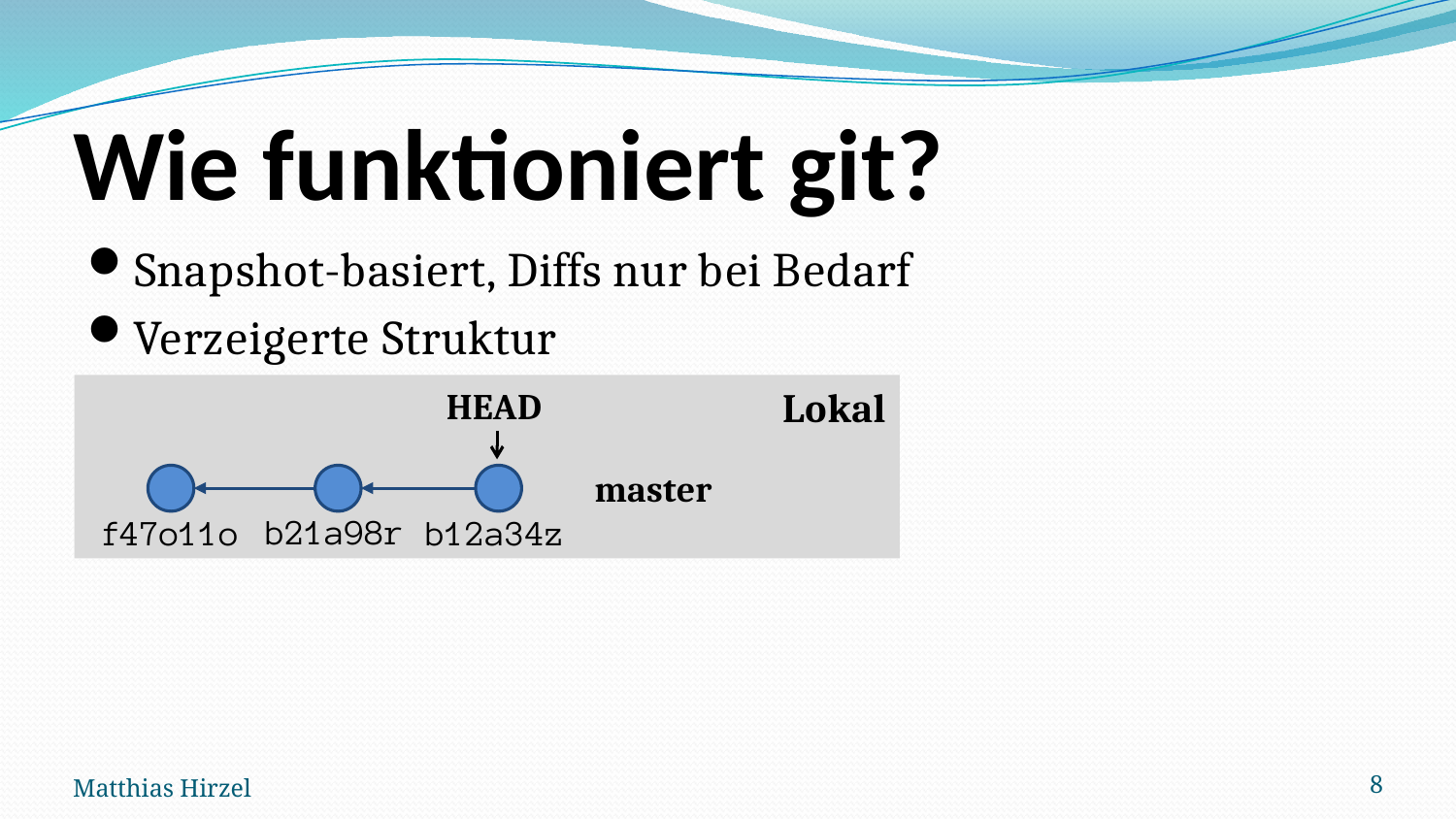

# Wie funktioniert git?
Snapshot-basiert, Diffs nur bei Bedarf
Verzeigerte Struktur

Lokal
HEAD
master

b21a98r
f47o11o
b12a34z
Matthias Hirzel
8